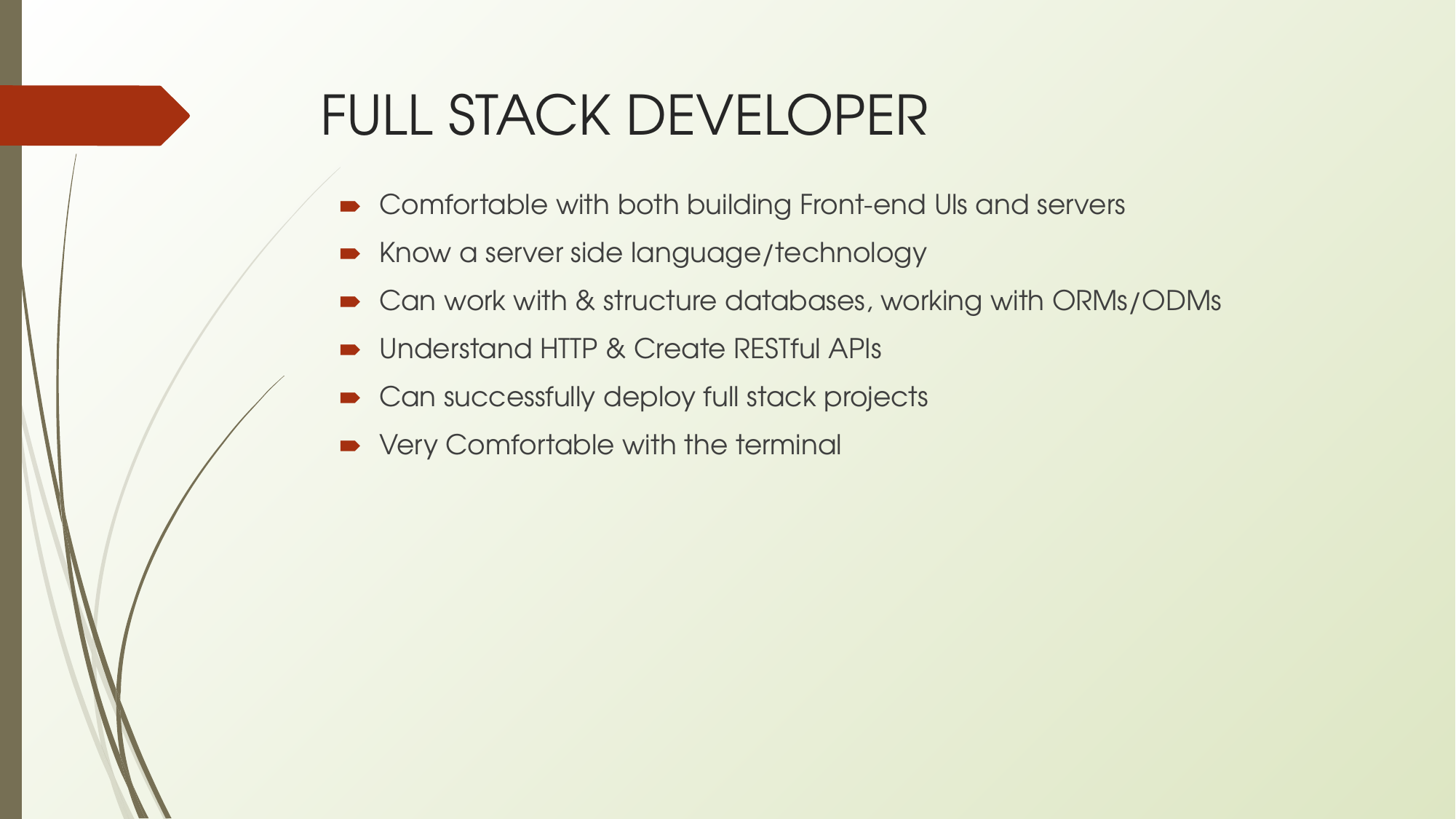

# FULL STACK DEVELOPER
Comfortable with both building Front-end Uls and servers
Know a server side language/technology
Can work with & structure databases, working with ORMs/ODMs
Understand HTTP & Create RESTful APIs
Can successfully deploy full stack projects
Very Comfortable with the terminal